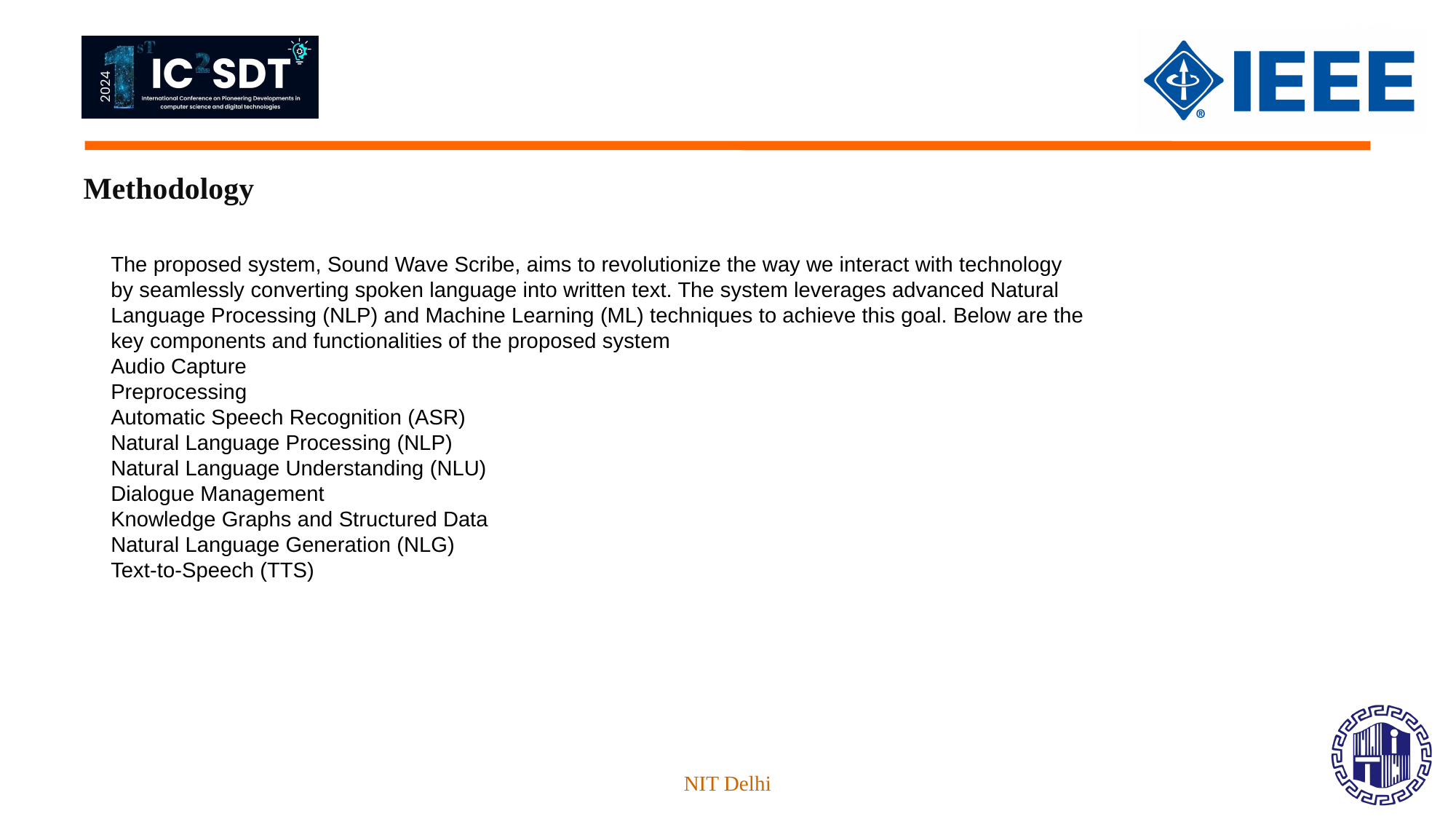

Methodology
The proposed system, Sound Wave Scribe, aims to revolutionize the way we interact with technology by seamlessly converting spoken language into written text. The system leverages advanced Natural Language Processing (NLP) and Machine Learning (ML) techniques to achieve this goal. Below are the key components and functionalities of the proposed system
Audio Capture
Preprocessing
Automatic Speech Recognition (ASR)
Natural Language Processing (NLP)
Natural Language Understanding (NLU)
Dialogue Management
Knowledge Graphs and Structured Data
Natural Language Generation (NLG)
Text-to-Speech (TTS)
NIT Delhi
5